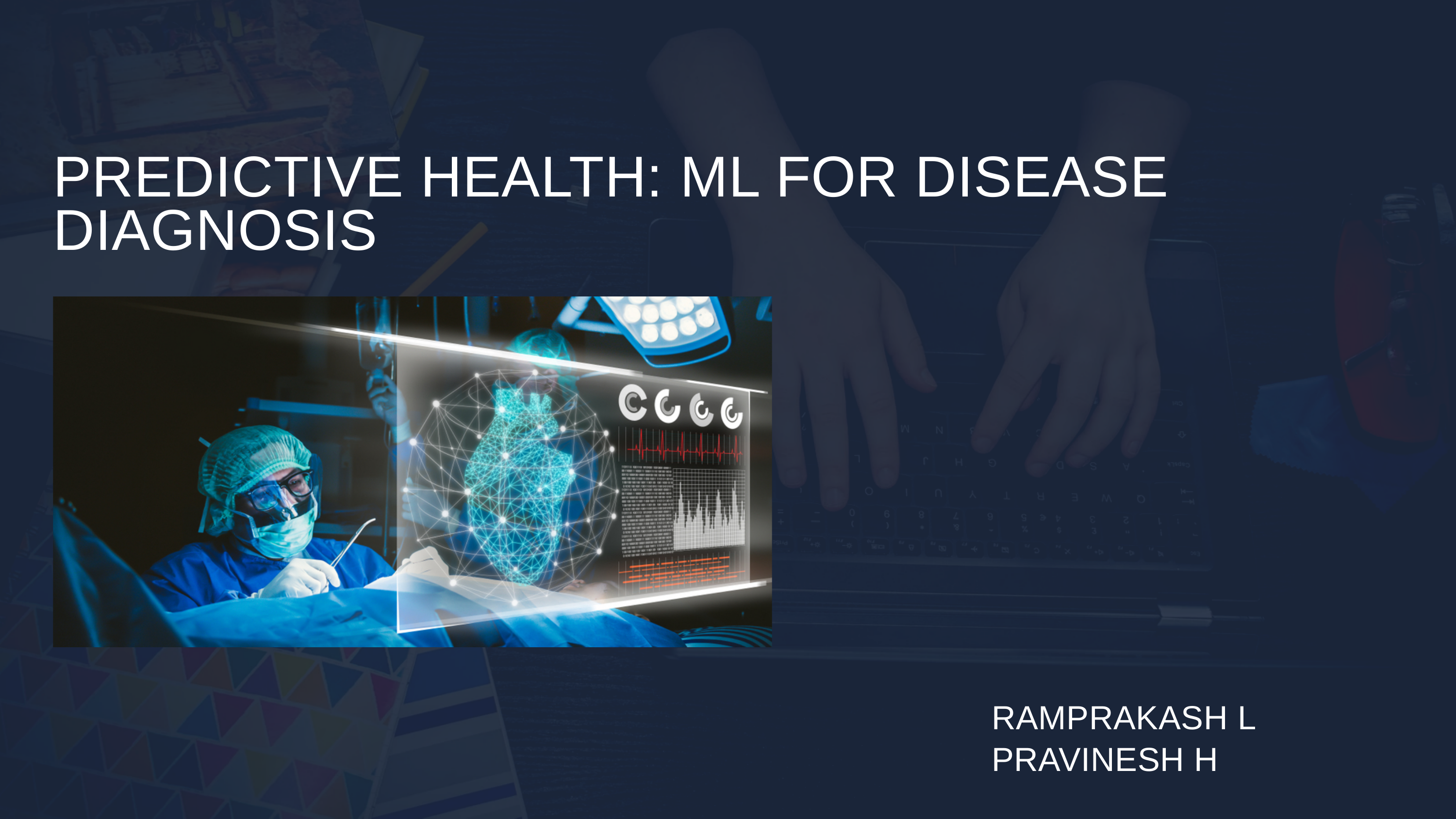

PREDICTIVE HEALTH: ML FOR DISEASE DIAGNOSIS

RAMPRAKASH L
PRAVINESH H